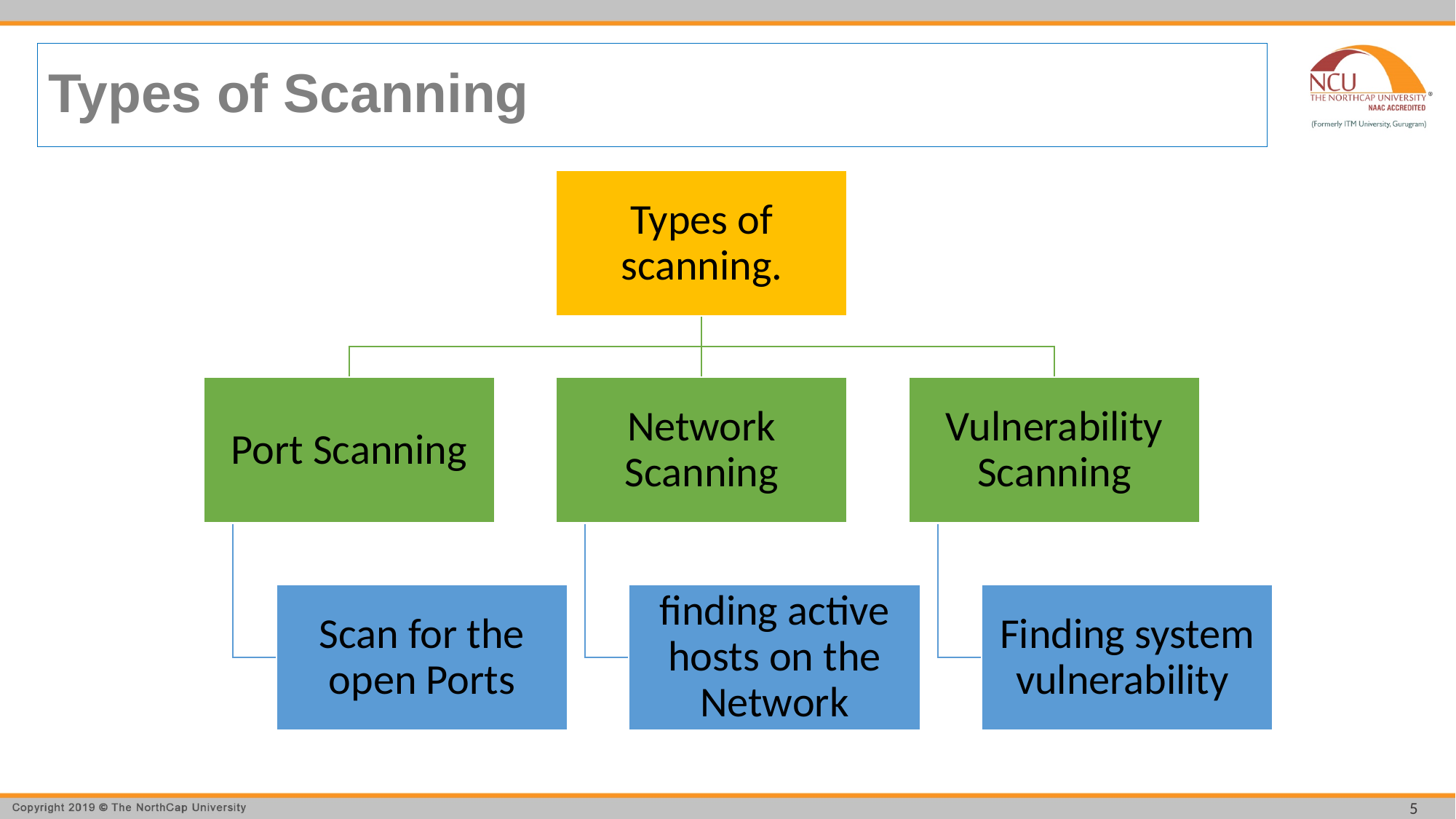

# Types of Scanning
Types of scanning.
Port Scanning
Scan for the open Ports
Network Scanning
finding active hosts on the Network
Vulnerability Scanning
Finding system vulnerability
5